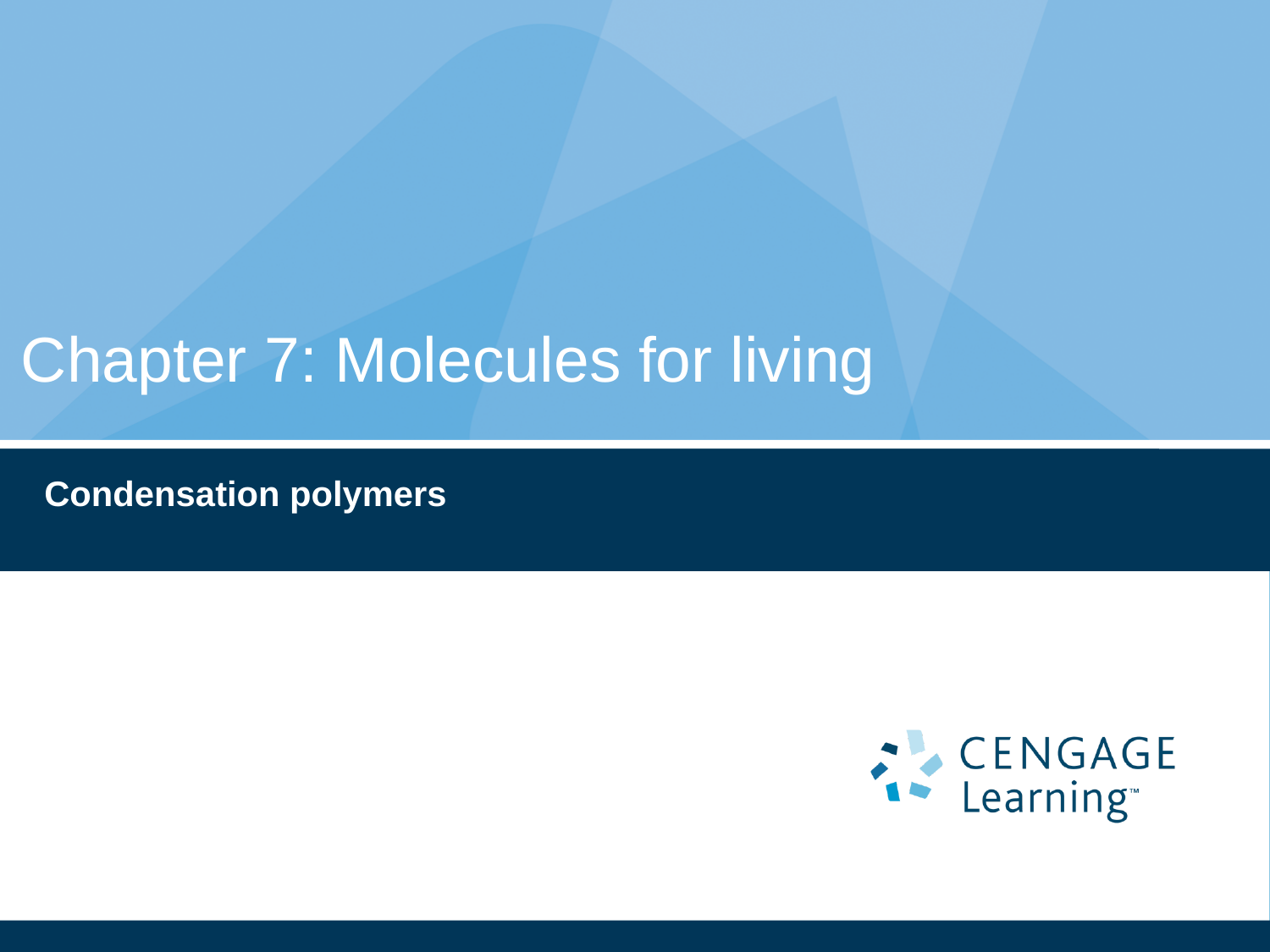

# Chapter 7: Molecules for living
Condensation polymers